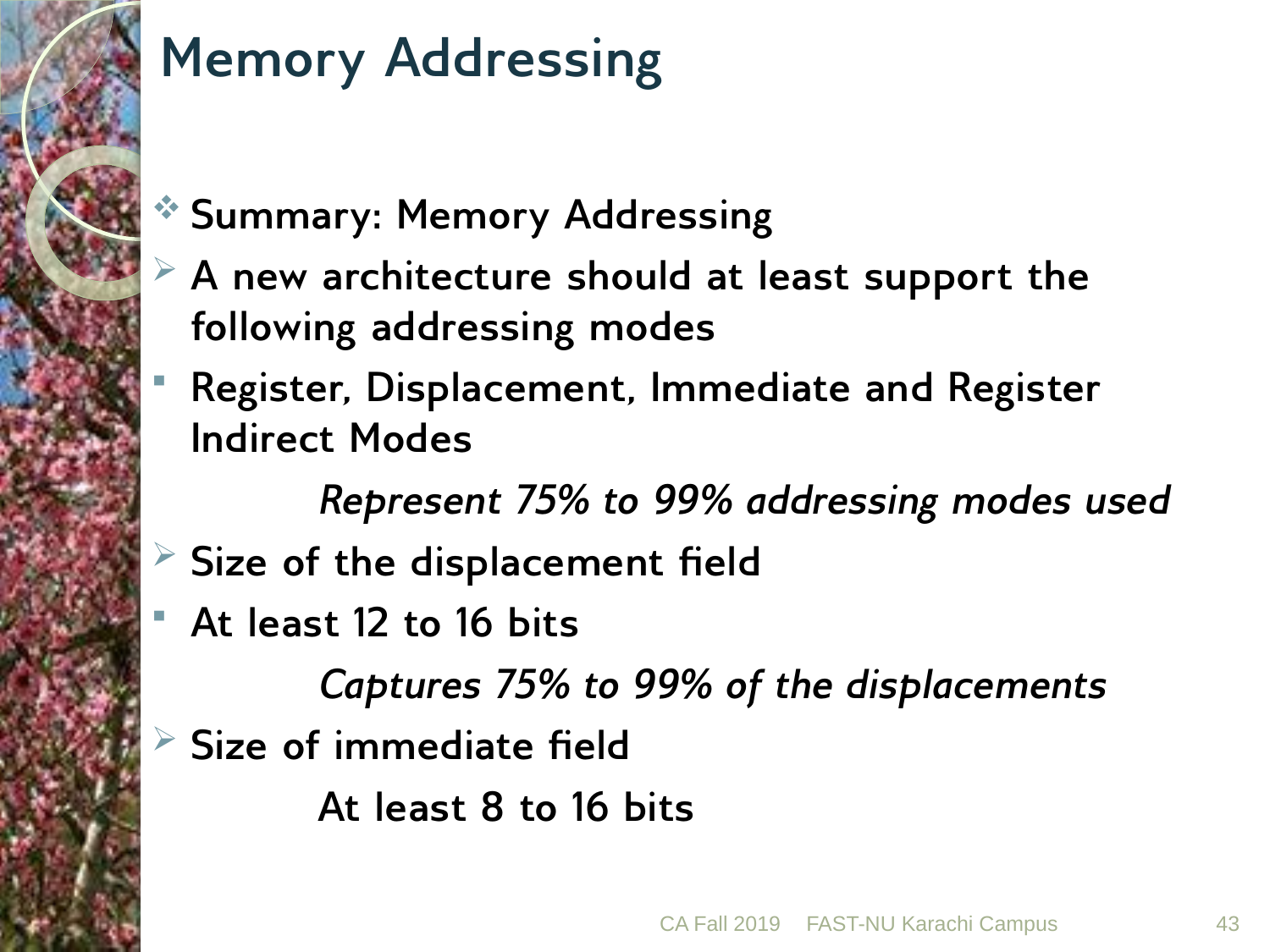

# Memory Addressing
Summary: Memory Addressing
A new architecture should at least support the following addressing modes
Register, Displacement, Immediate and Register Indirect Modes
		Represent 75% to 99% addressing modes used
Size of the displacement field
At least 12 to 16 bits
		Captures 75% to 99% of the displacements
Size of immediate field
		At least 8 to 16 bits
CA Fall 2019
FAST-NU Karachi Campus
43